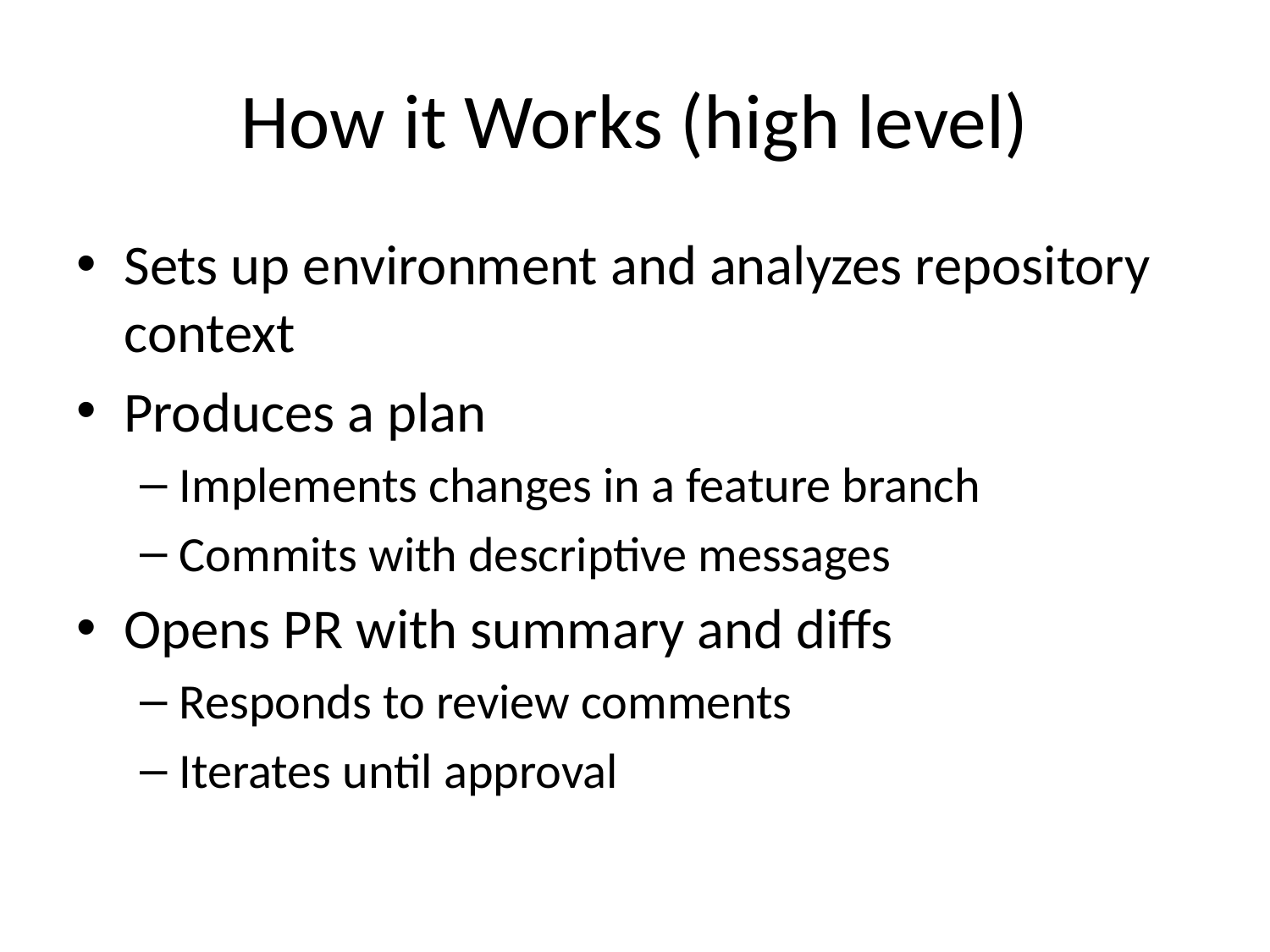

# How it Works (high level)
Sets up environment and analyzes repository context
Produces a plan
Implements changes in a feature branch
Commits with descriptive messages
Opens PR with summary and diffs
Responds to review comments
Iterates until approval